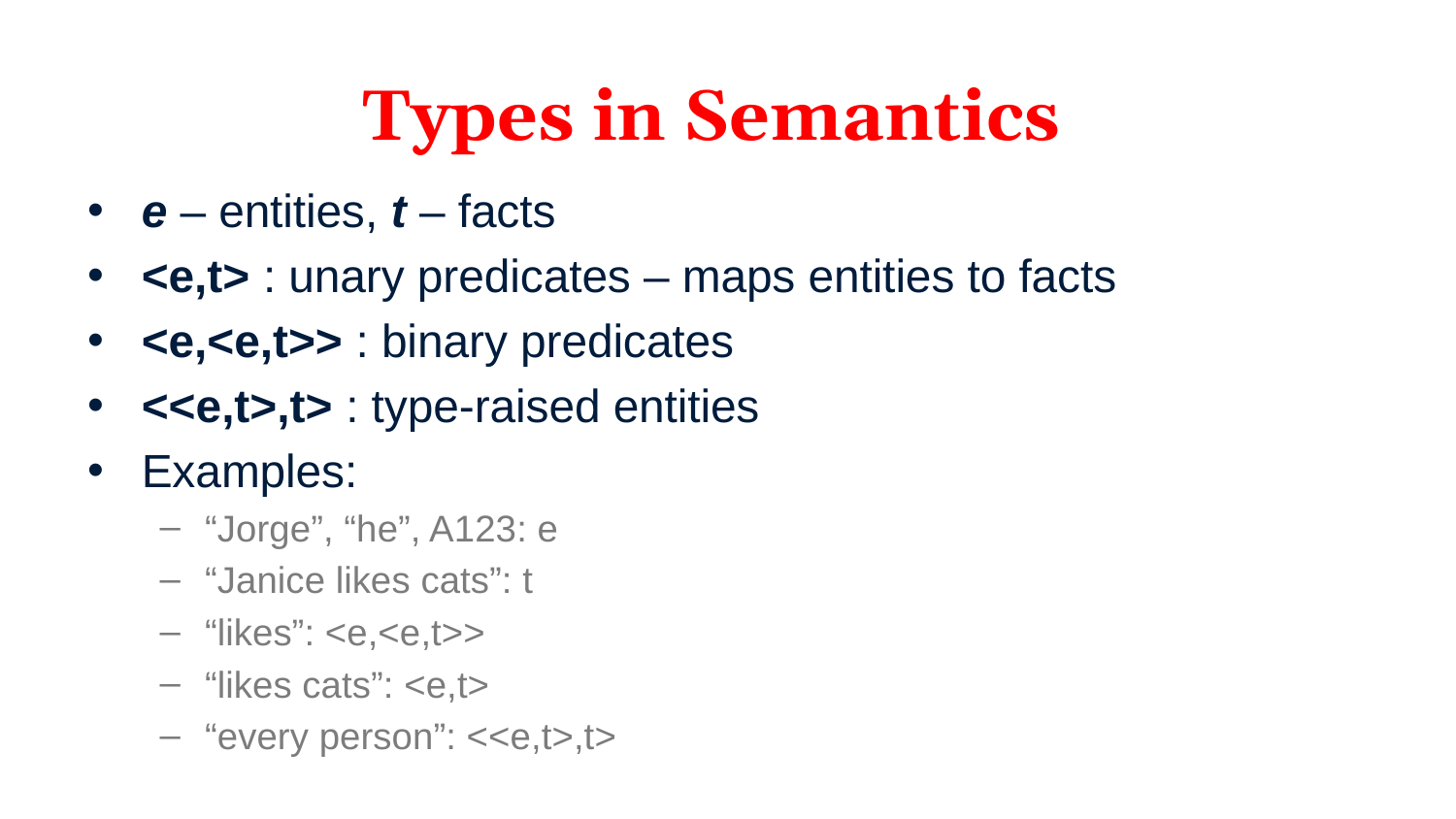

# Types in Semantics
e – entities, t – facts
<e,t> : unary predicates – maps entities to facts
<e,<e,t>> : binary predicates
<<e,t>,t> : type-raised entities
Examples:
“Jorge”, “he”, A123: e
“Janice likes cats”: t
“likes”: <e,<e,t>>
“likes cats”: <e,t>
“every person”: <<e,t>,t>